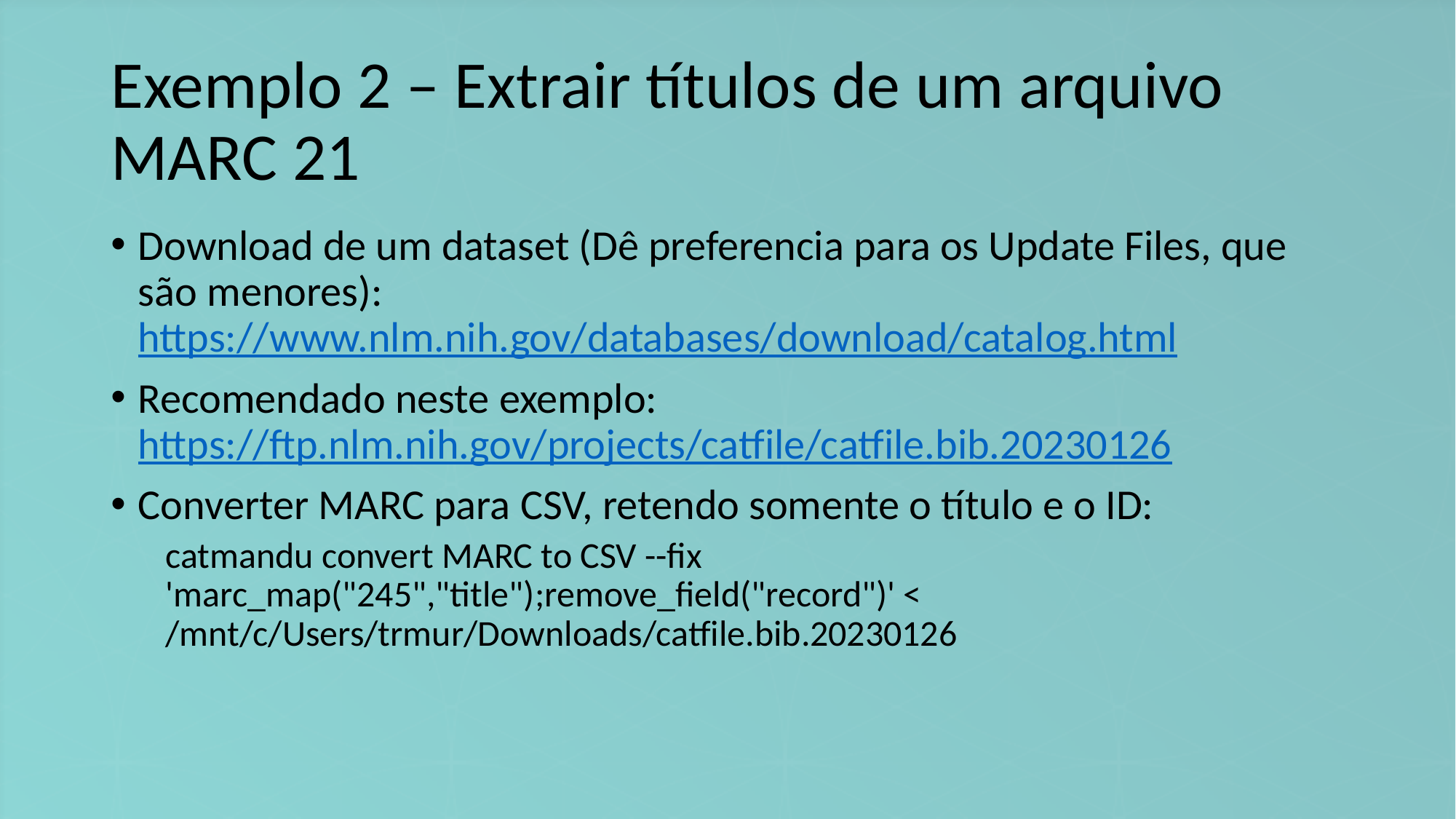

# Exemplo 2 – Extrair títulos de um arquivo MARC 21
Download de um dataset (Dê preferencia para os Update Files, que são menores): https://www.nlm.nih.gov/databases/download/catalog.html
Recomendado neste exemplo: https://ftp.nlm.nih.gov/projects/catfile/catfile.bib.20230126
Converter MARC para CSV, retendo somente o título e o ID:
catmandu convert MARC to CSV --fix 'marc_map("245","title");remove_field("record")' < /mnt/c/Users/trmur/Downloads/catfile.bib.20230126